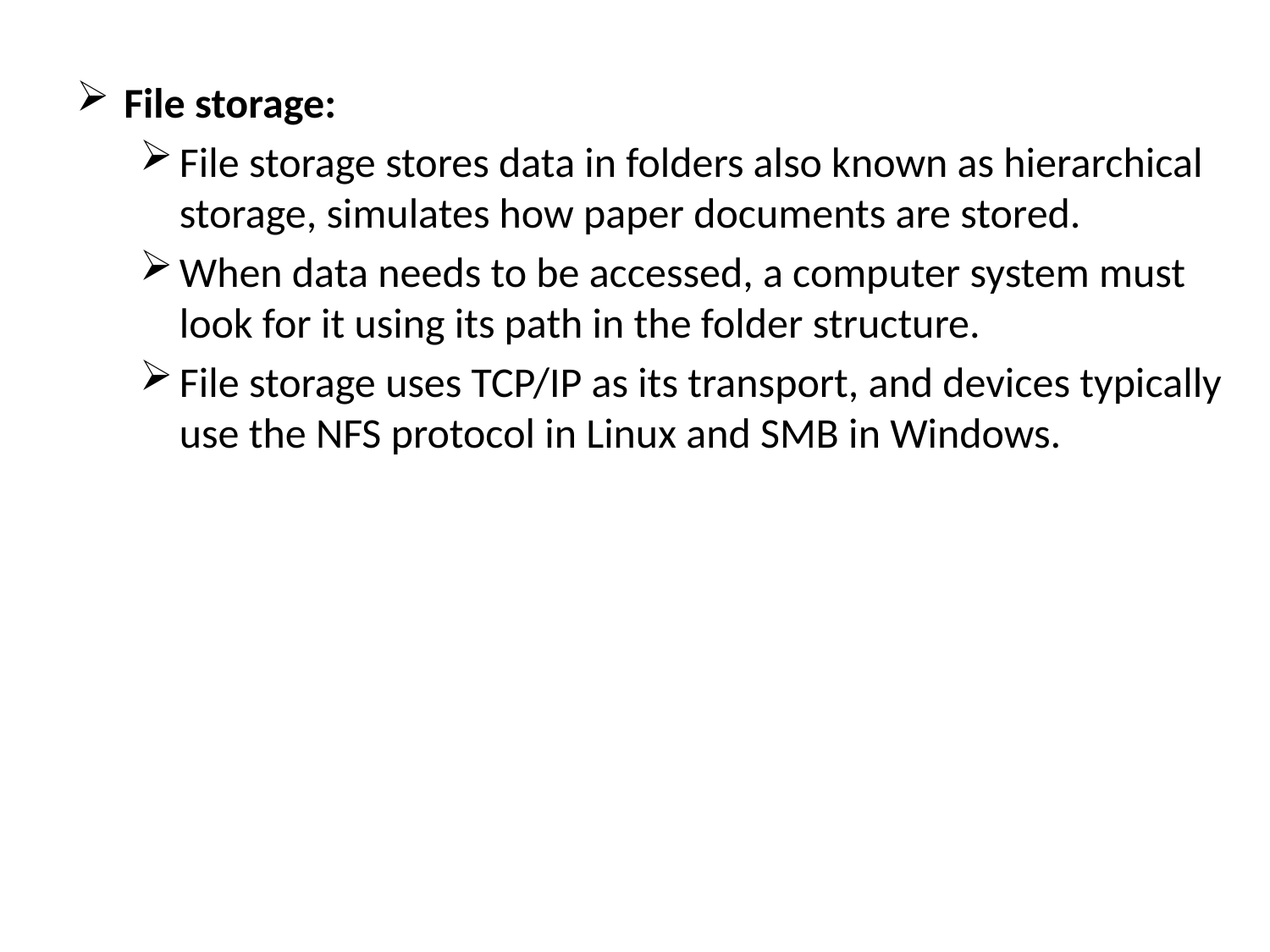

File storage:
File storage stores data in folders also known as hierarchical storage, simulates how paper documents are stored.
When data needs to be accessed, a computer system must look for it using its path in the folder structure.
File storage uses TCP/IP as its transport, and devices typically use the NFS protocol in Linux and SMB in Windows.